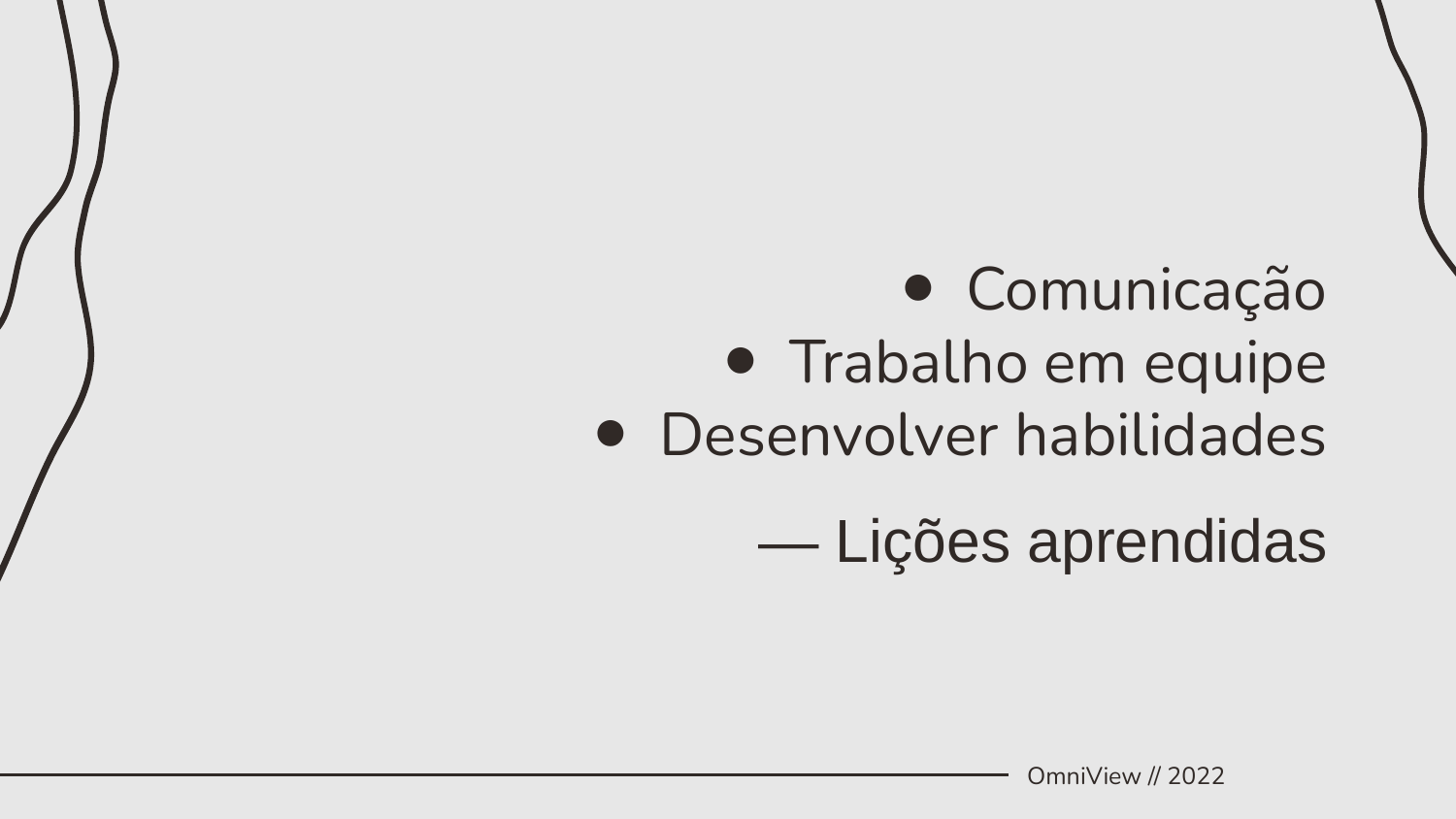

Comunicação
Trabalho em equipe
Desenvolver habilidades
# — Lições aprendidas
OmniView // 2022